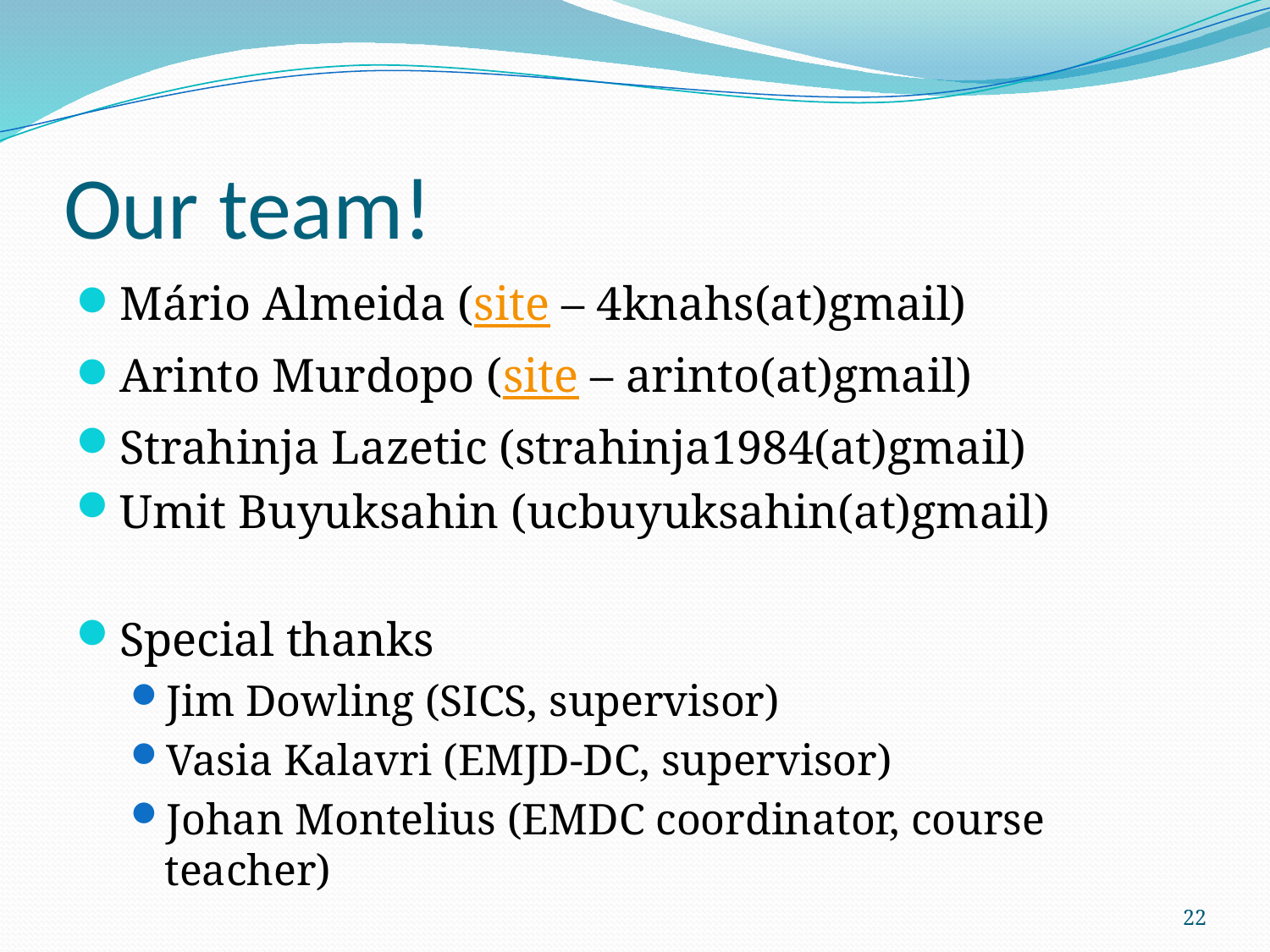

# Our team!
Mário Almeida (site – 4knahs(at)gmail)
Arinto Murdopo (site – arinto(at)gmail)
Strahinja Lazetic (strahinja1984(at)gmail)
Umit Buyuksahin (ucbuyuksahin(at)gmail)

Special thanks
Jim Dowling (SICS, supervisor)
Vasia Kalavri (EMJD-DC, supervisor)
Johan Montelius (EMDC coordinator, course teacher)
22